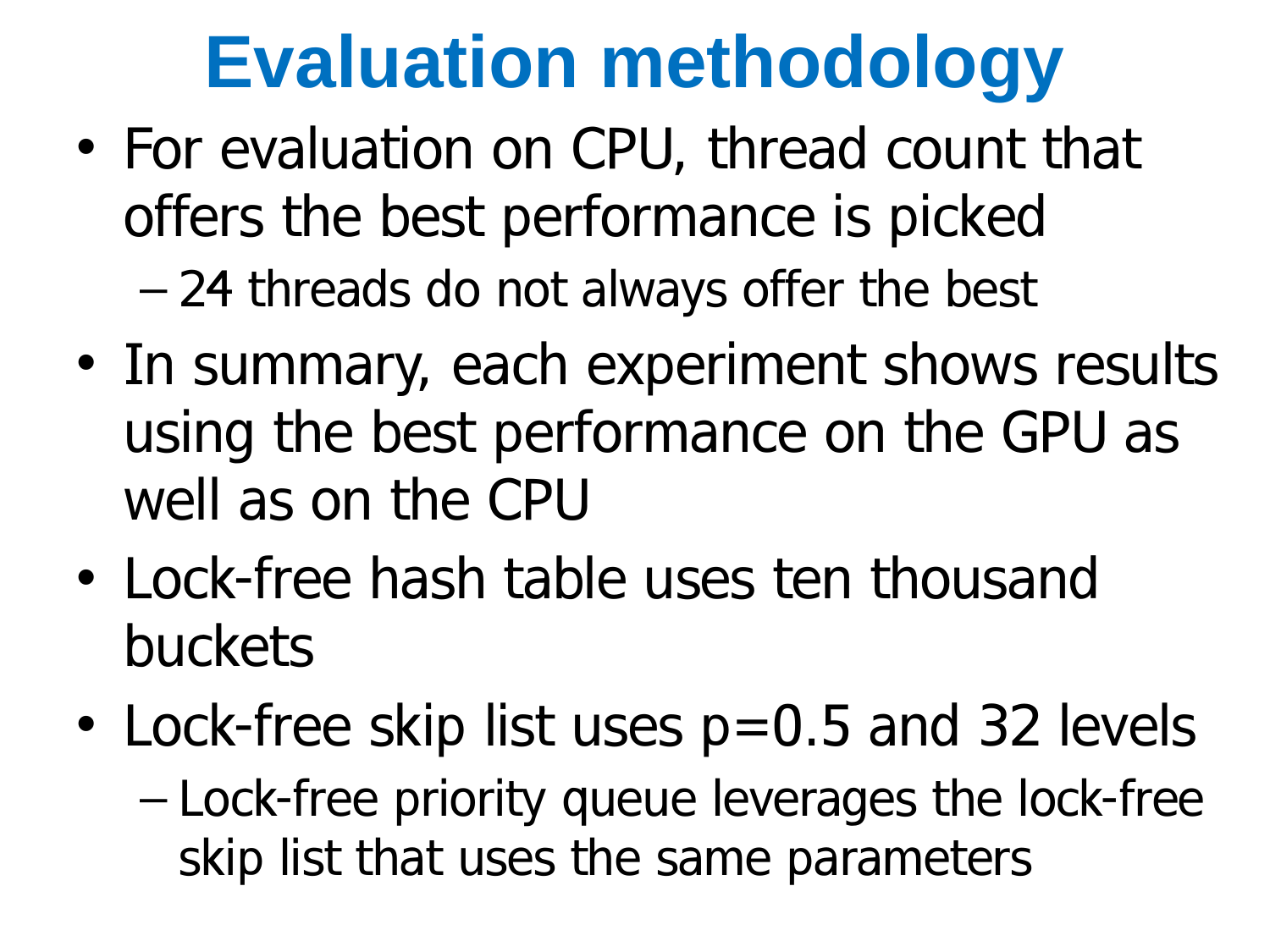

# Evaluation methodology
For evaluation on CPU, thread count that offers the best performance is picked
24 threads do not always offer the best
In summary, each experiment shows results using the best performance on the GPU as well as on the CPU
Lock-free hash table uses ten thousand buckets
Lock-free skip list uses p=0.5 and 32 levels
Lock-free priority queue leverages the lock-free skip list that uses the same parameters